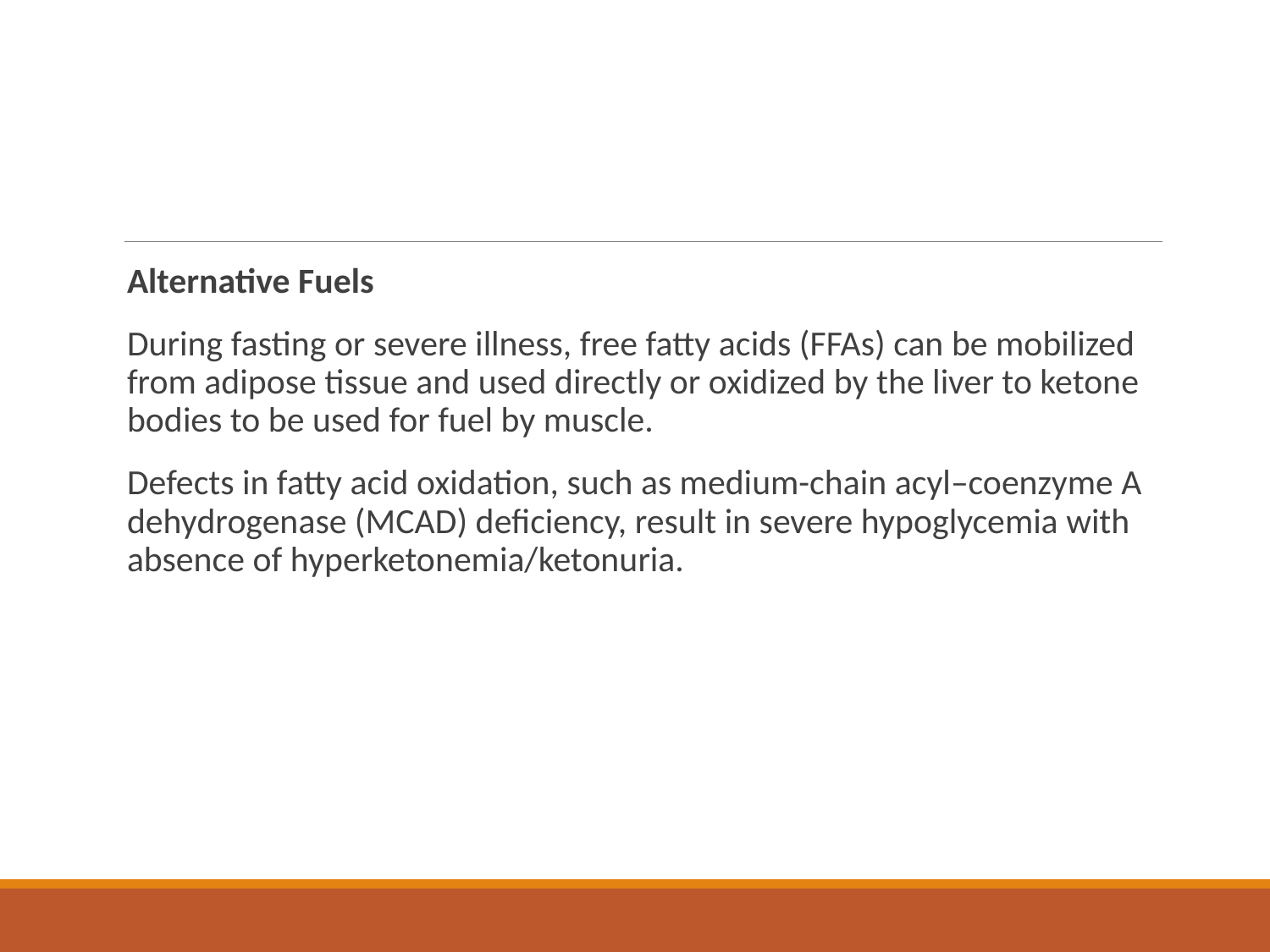

#
Alternative Fuels
During fasting or severe illness, free fatty acids (FFAs) can be mobilized from adipose tissue and used directly or oxidized by the liver to ketone bodies to be used for fuel by muscle.
Defects in fatty acid oxidation, such as medium-chain acyl–coenzyme A dehydrogenase (MCAD) deficiency, result in severe hypoglycemia with absence of hyperketonemia/ketonuria.